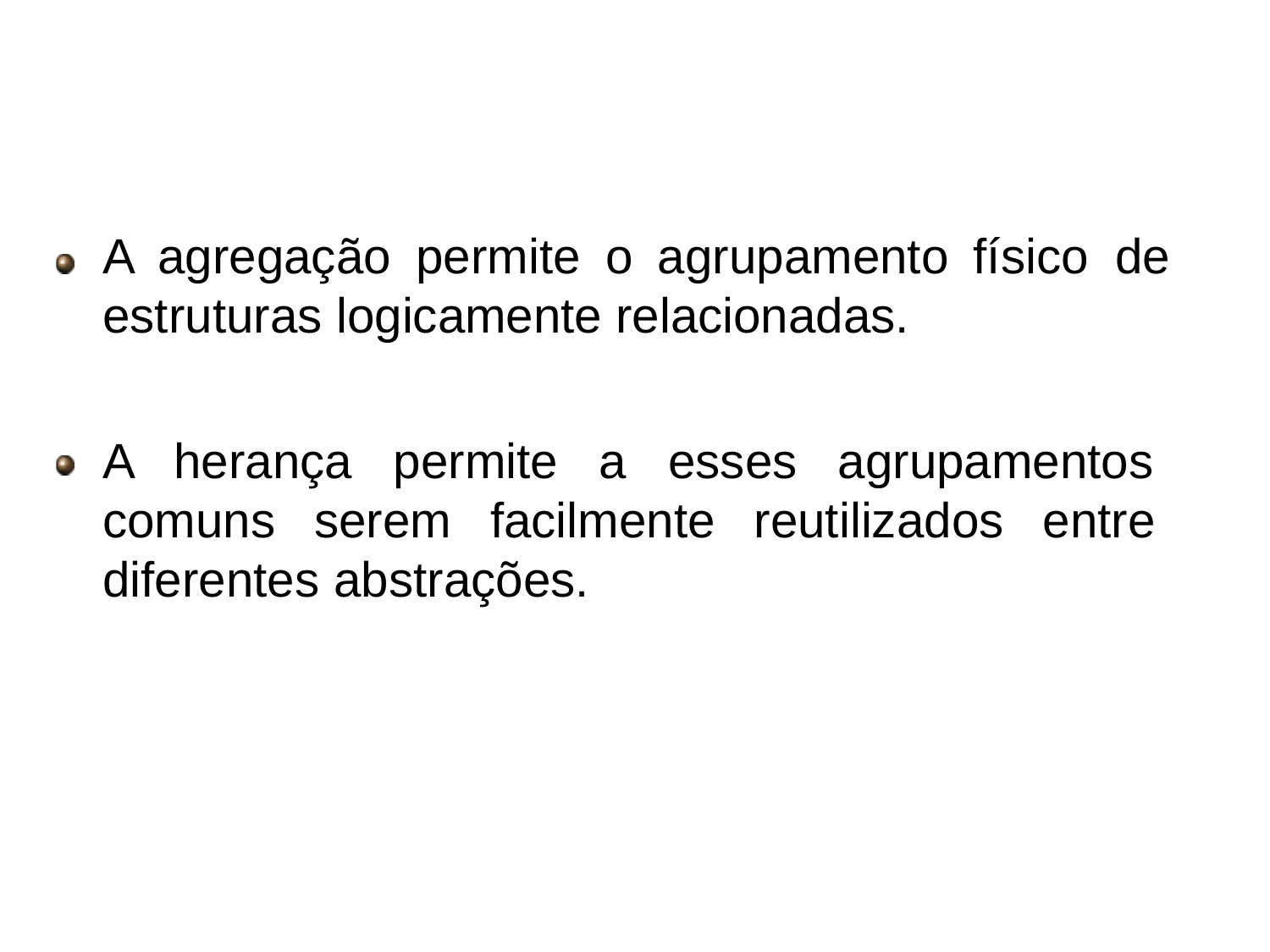

# Agregação
A agregação permite o agrupamento físico de  estruturas logicamente relacionadas.

A herança permite a esses agrupamentos  comuns serem facilmente reutilizados entre  diferentes abstrações.